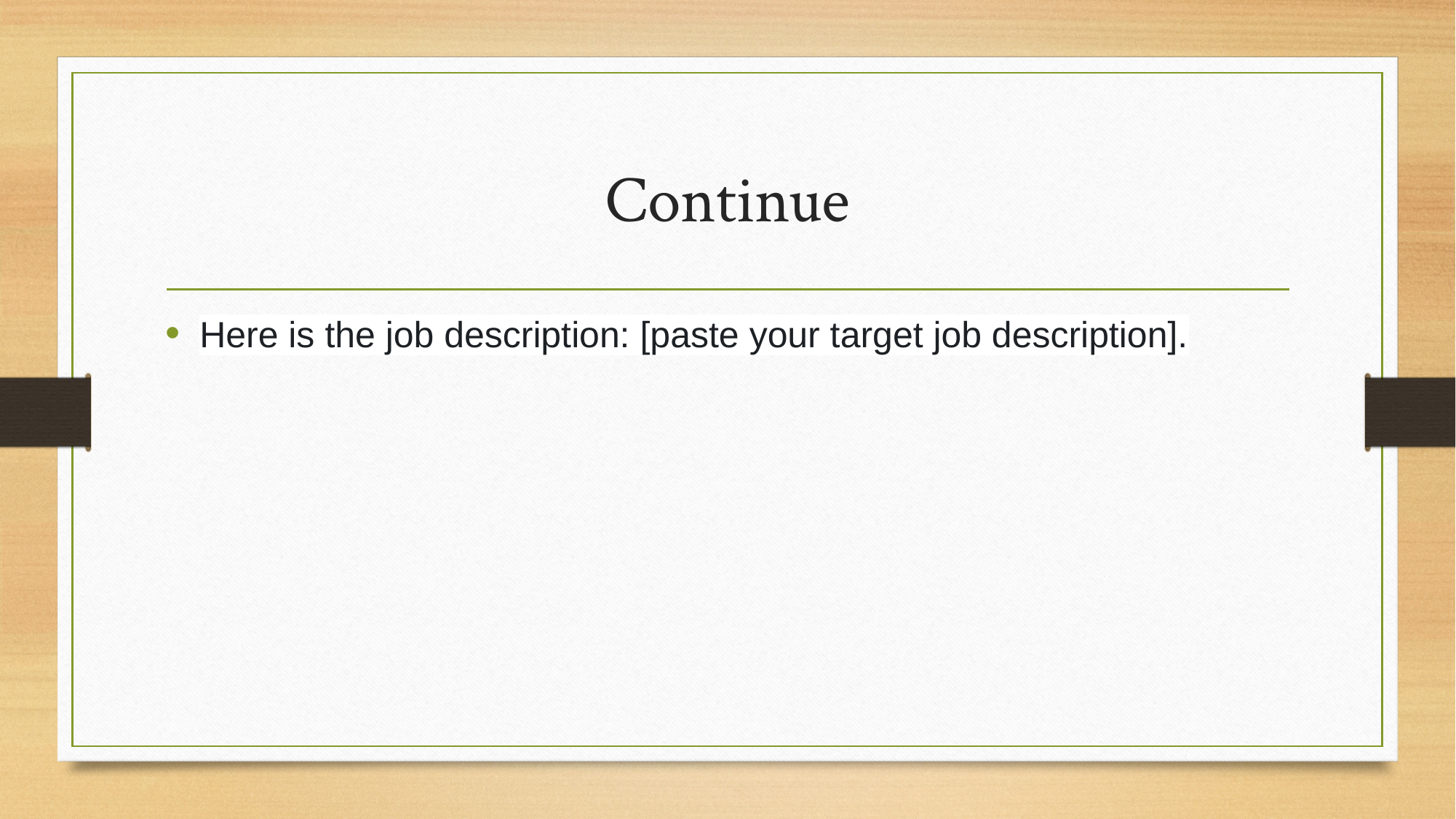

# Continue
Here is the job description: [paste your target job description].